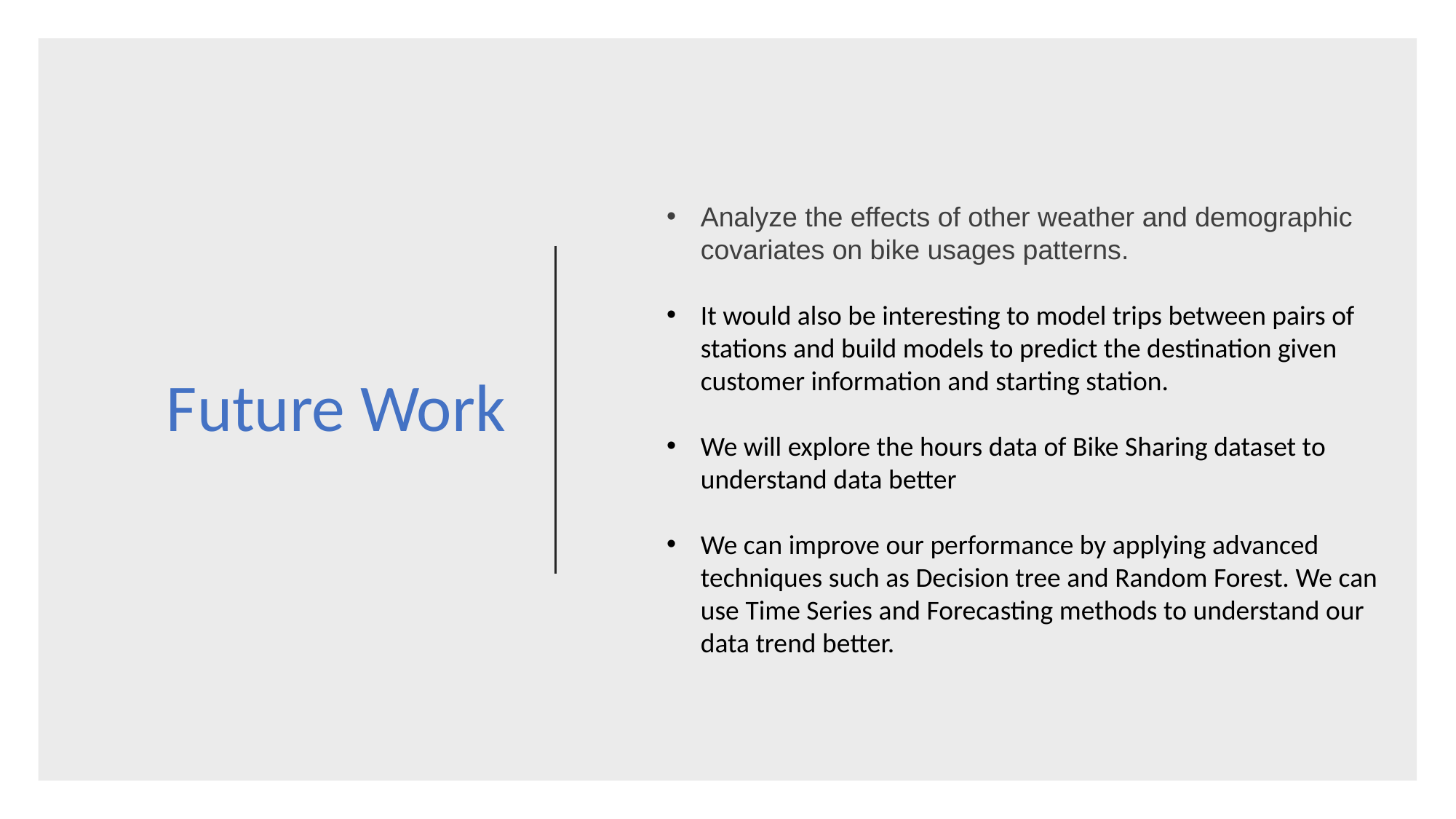

Future Work
Analyze the effects of other weather and demographic covariates on bike usages patterns.

It would also be interesting to model trips between pairs of stations and build models to predict the destination given customer information and starting station.

We will explore the hours data of Bike Sharing dataset to understand data better

We can improve our performance by applying advanced techniques such as Decision tree and Random Forest. We can use Time Series and Forecasting methods to understand our data trend better.